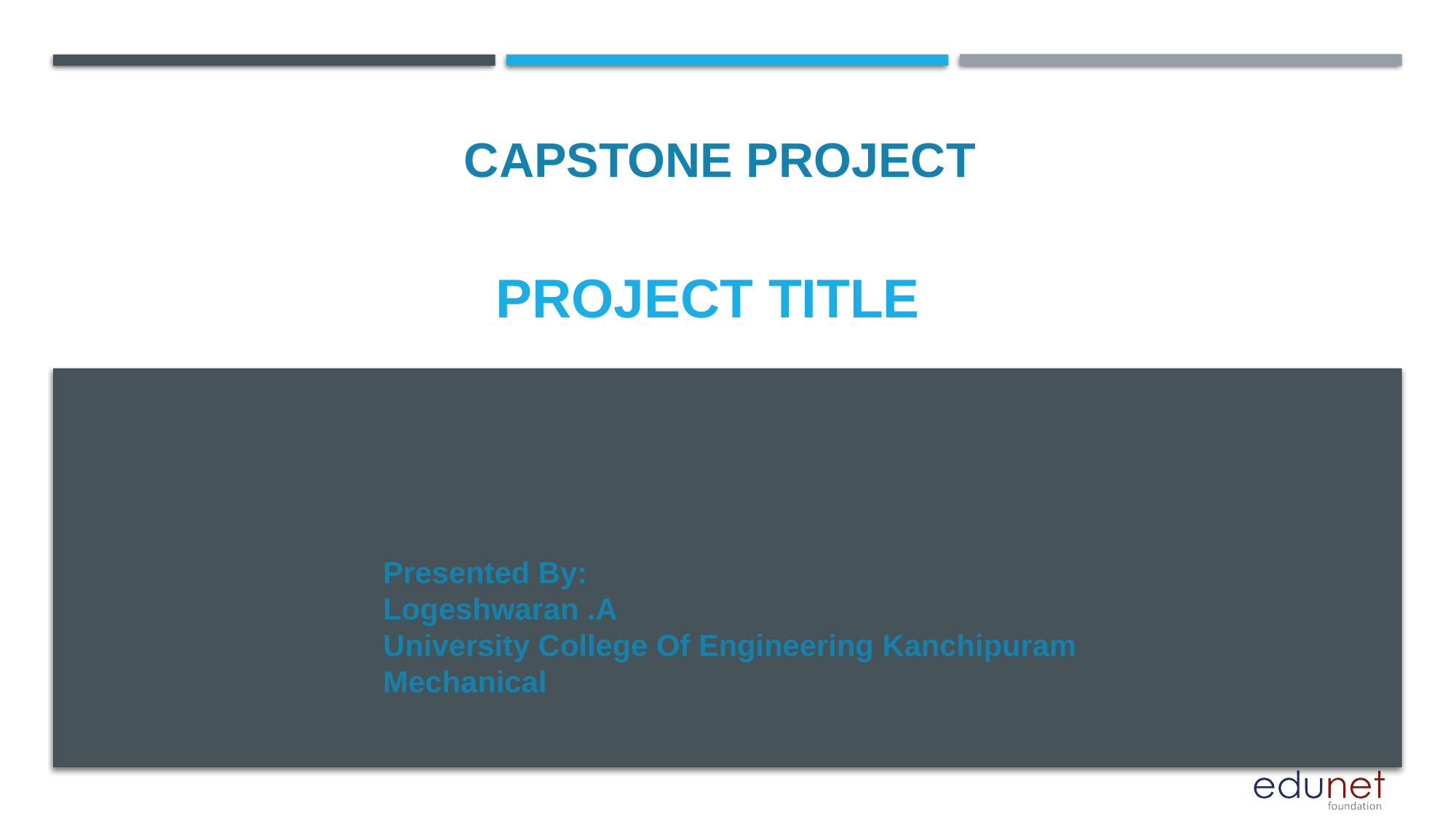

CAPSTONE PROJECT
# PROJECT TITLE
Presented By:
Logeshwaran .A
University College Of Engineering Kanchipuram
Mechanical